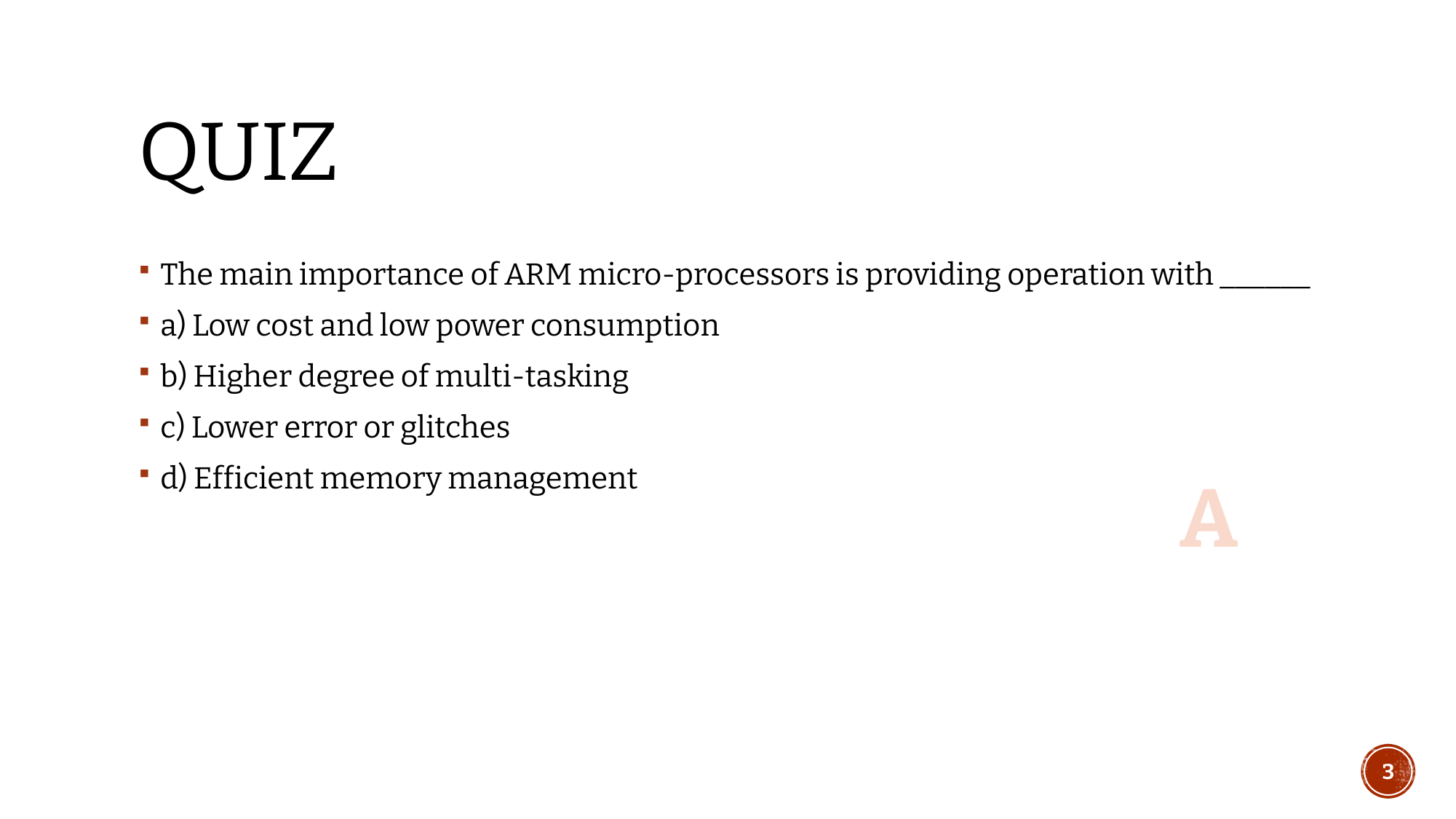

# quiz
The main importance of ARM micro-processors is providing operation with ______
a) Low cost and low power consumption
b) Higher degree of multi-tasking
c) Lower error or glitches
d) Efficient memory management
A
3